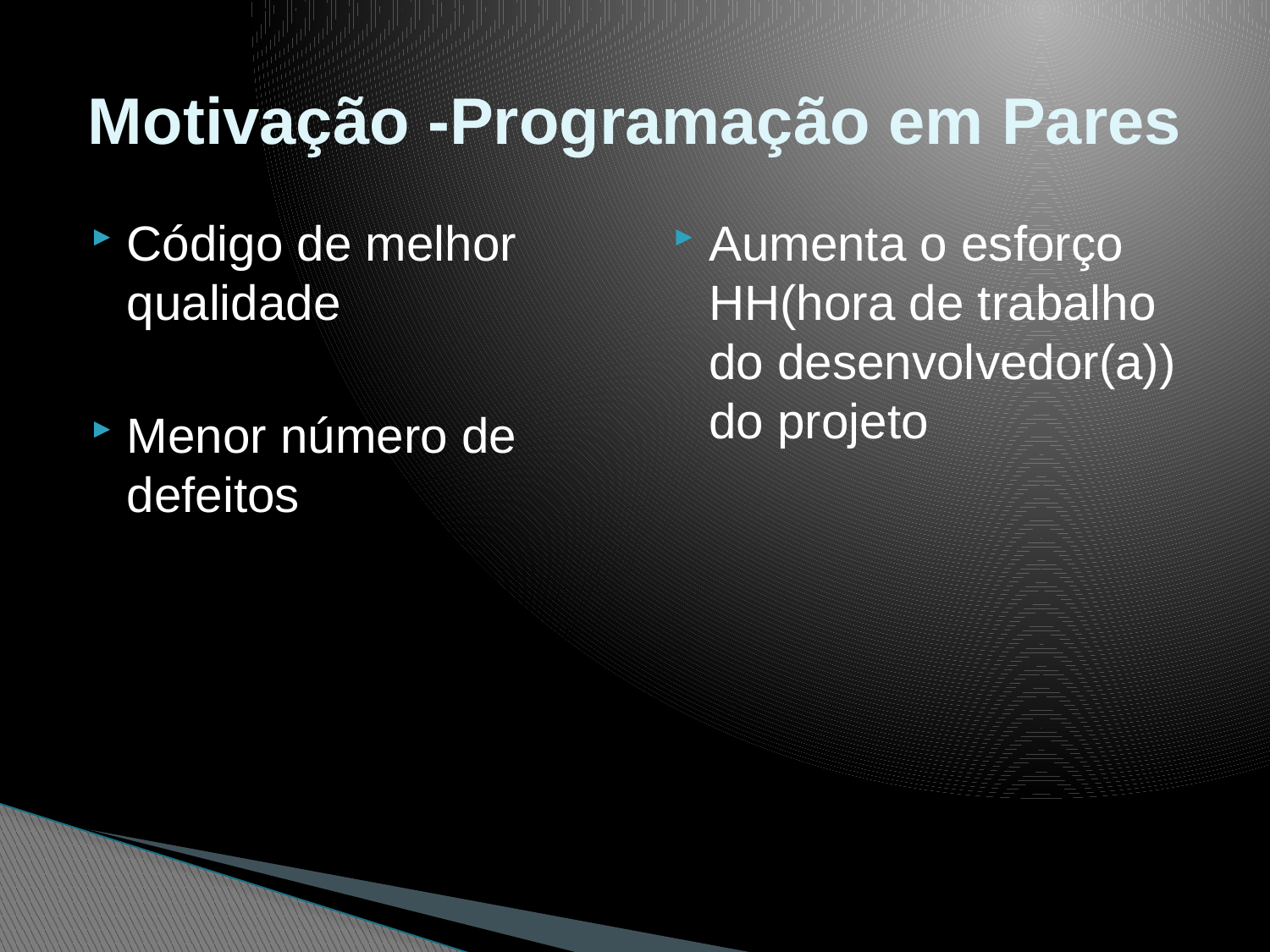

# Motivação -Programação em Pares
Código de melhor qualidade

Menor número de defeitos

Aumenta o esforço HH(hora de trabalho do desenvolvedor(a)) do projeto